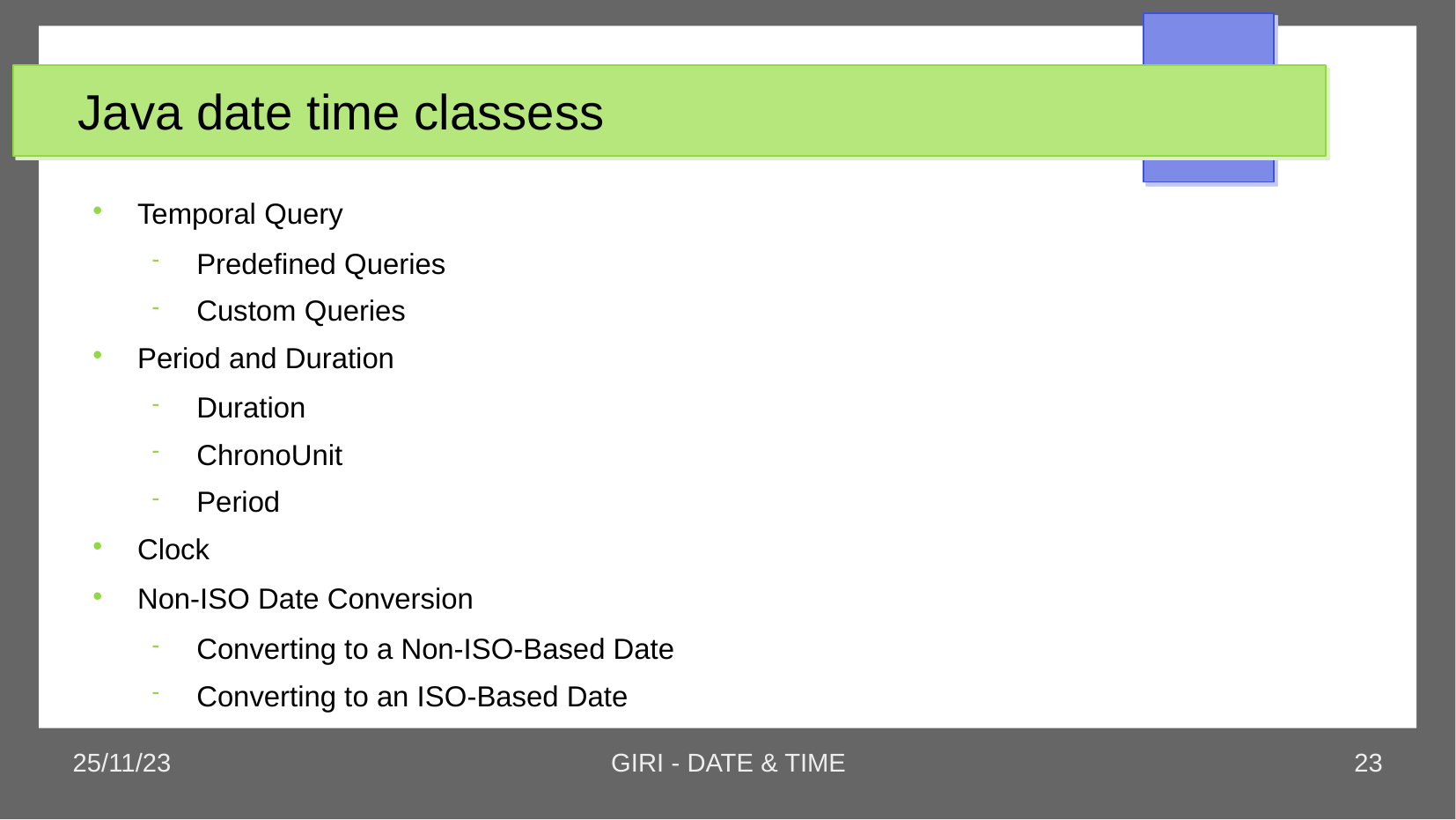

# Java date time classess
Temporal Query
Predefined Queries
Custom Queries
Period and Duration
Duration
ChronoUnit
Period
Clock
Non-ISO Date Conversion
Converting to a Non-ISO-Based Date
Converting to an ISO-Based Date
25/11/23
GIRI - DATE & TIME
23